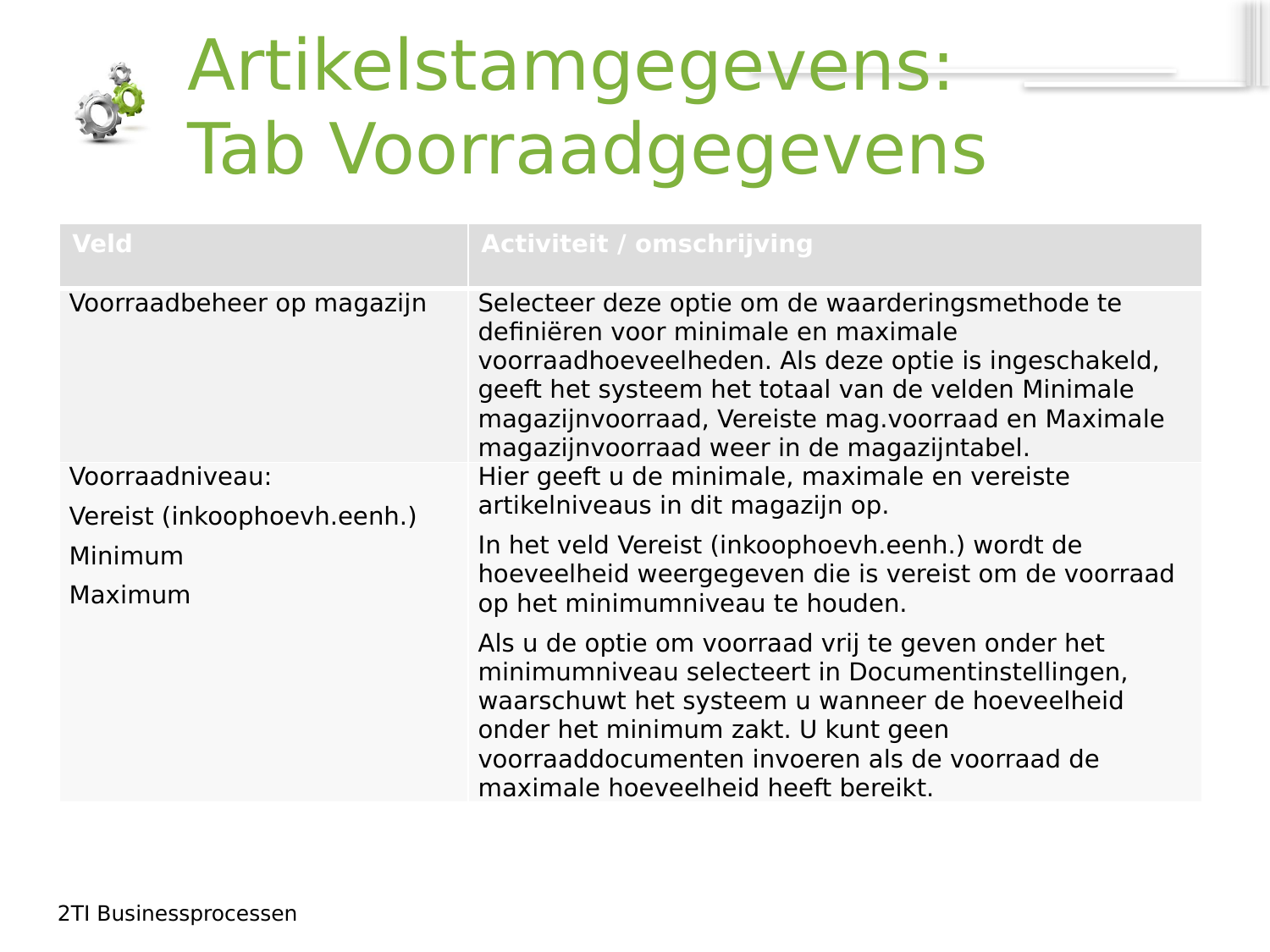

# Artikelstamgegevens: Tab Voorraadgegevens
| Veld | Activiteit / omschrijving |
| --- | --- |
| Voorraadbeheer op magazijn | Selecteer deze optie om de waarderingsmethode te definiëren voor minimale en maximale voorraadhoeveelheden. Als deze optie is ingeschakeld, geeft het systeem het totaal van de velden Minimale magazijnvoorraad, Vereiste mag.voorraad en Maximale magazijnvoorraad weer in de magazijntabel. |
| Voorraadniveau: Vereist (inkoophoevh.eenh.) Minimum Maximum | Hier geeft u de minimale, maximale en vereiste artikelniveaus in dit magazijn op. In het veld Vereist (inkoophoevh.eenh.) wordt de hoeveelheid weergegeven die is vereist om de voorraad op het minimumniveau te houden. Als u de optie om voorraad vrij te geven onder het minimumniveau selecteert in Documentinstellingen, waarschuwt het systeem u wanneer de hoeveelheid onder het minimum zakt. U kunt geen voorraaddocumenten invoeren als de voorraad de maximale hoeveelheid heeft bereikt. |